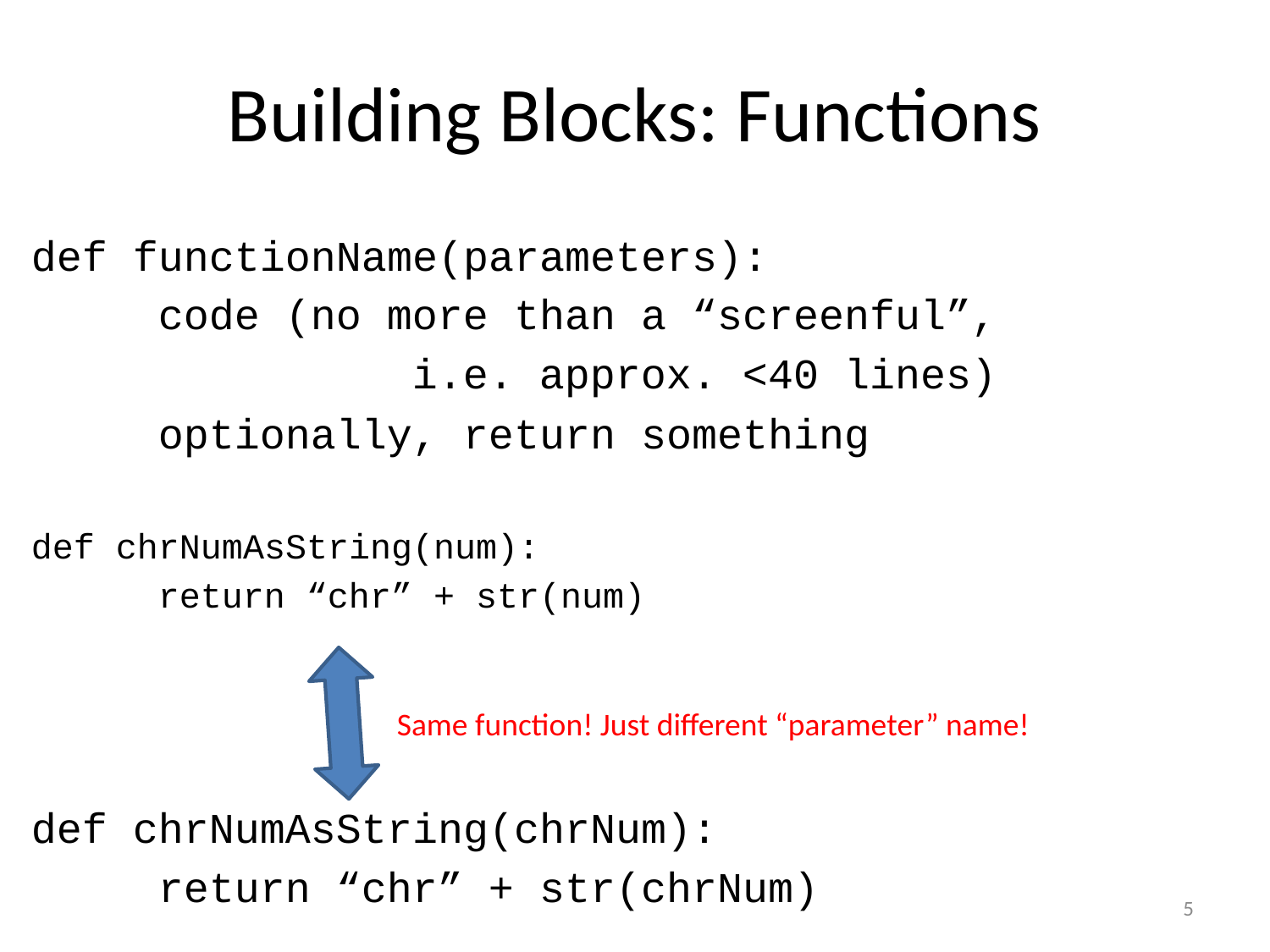

# Building Blocks: Functions
def functionName(parameters):
	code (no more than a “screenful”,
			i.e. approx. <40 lines)
	optionally, return something

def chrNumAsString(num):
	return “chr” + str(num)

def chrNumAsString(chrNum):
	return “chr” + str(chrNum)

Same function! Just different “parameter” name!
5